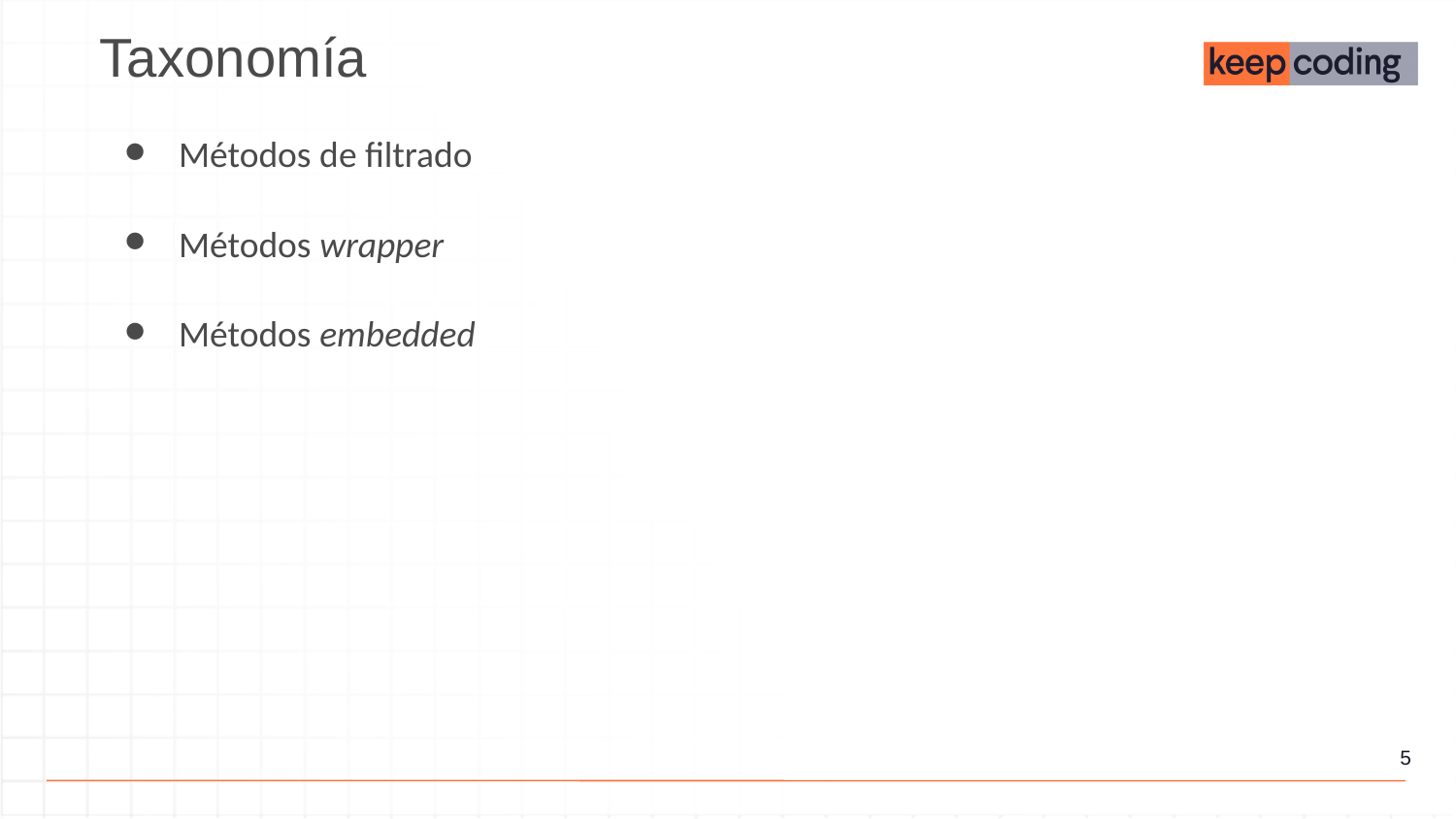

Taxonomía
Métodos de filtrado

Métodos wrapper

Métodos embedded
5